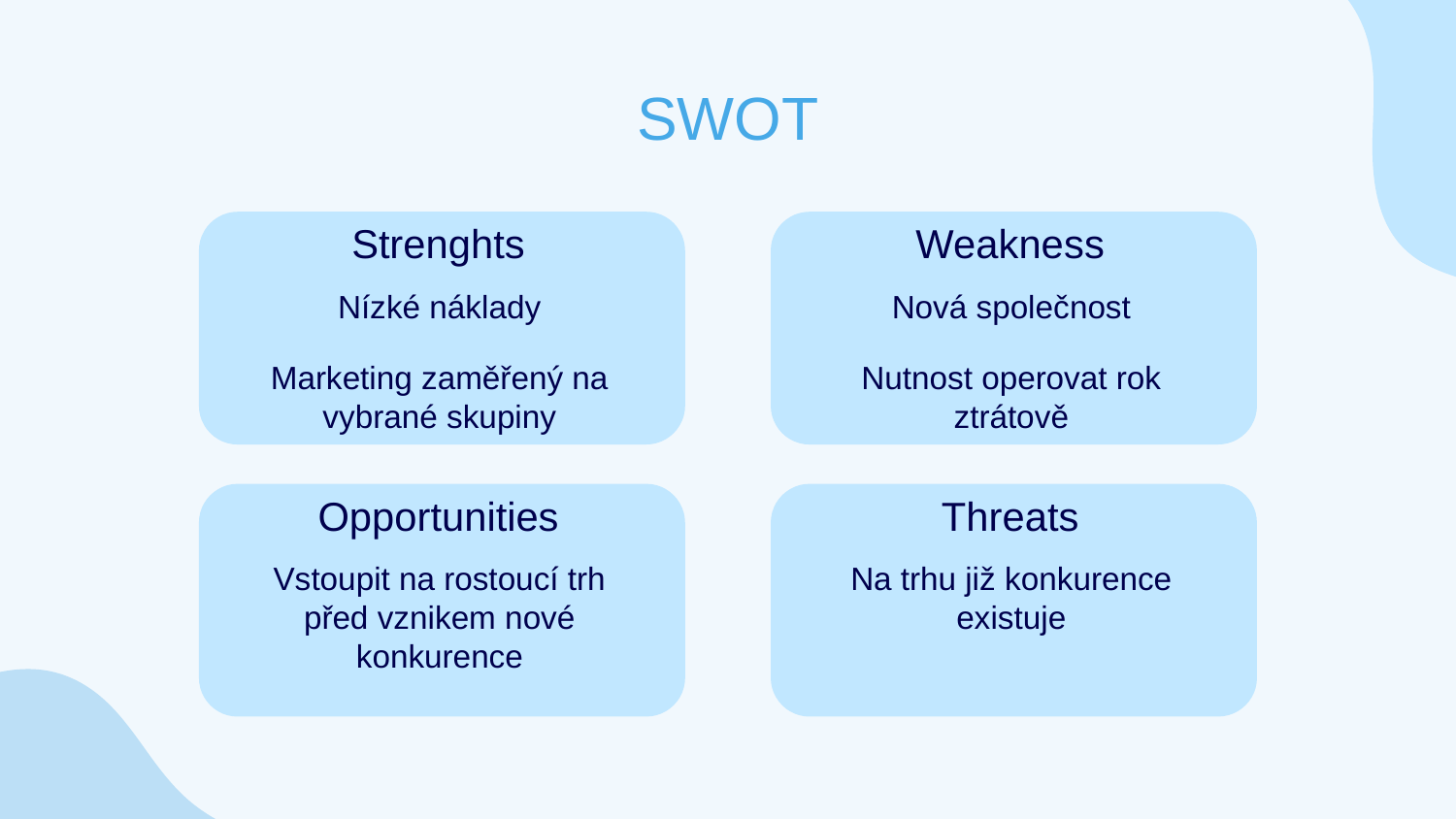

# SWOT
Strenghts
Weakness

Nízké náklady
Marketing zaměřený na vybrané skupiny
Nová společnost
Nutnost operovat rok ztrátově
Opportunities
Threats

Vstoupit na rostoucí trh před vznikem nové konkurence
Na trhu již konkurence existuje